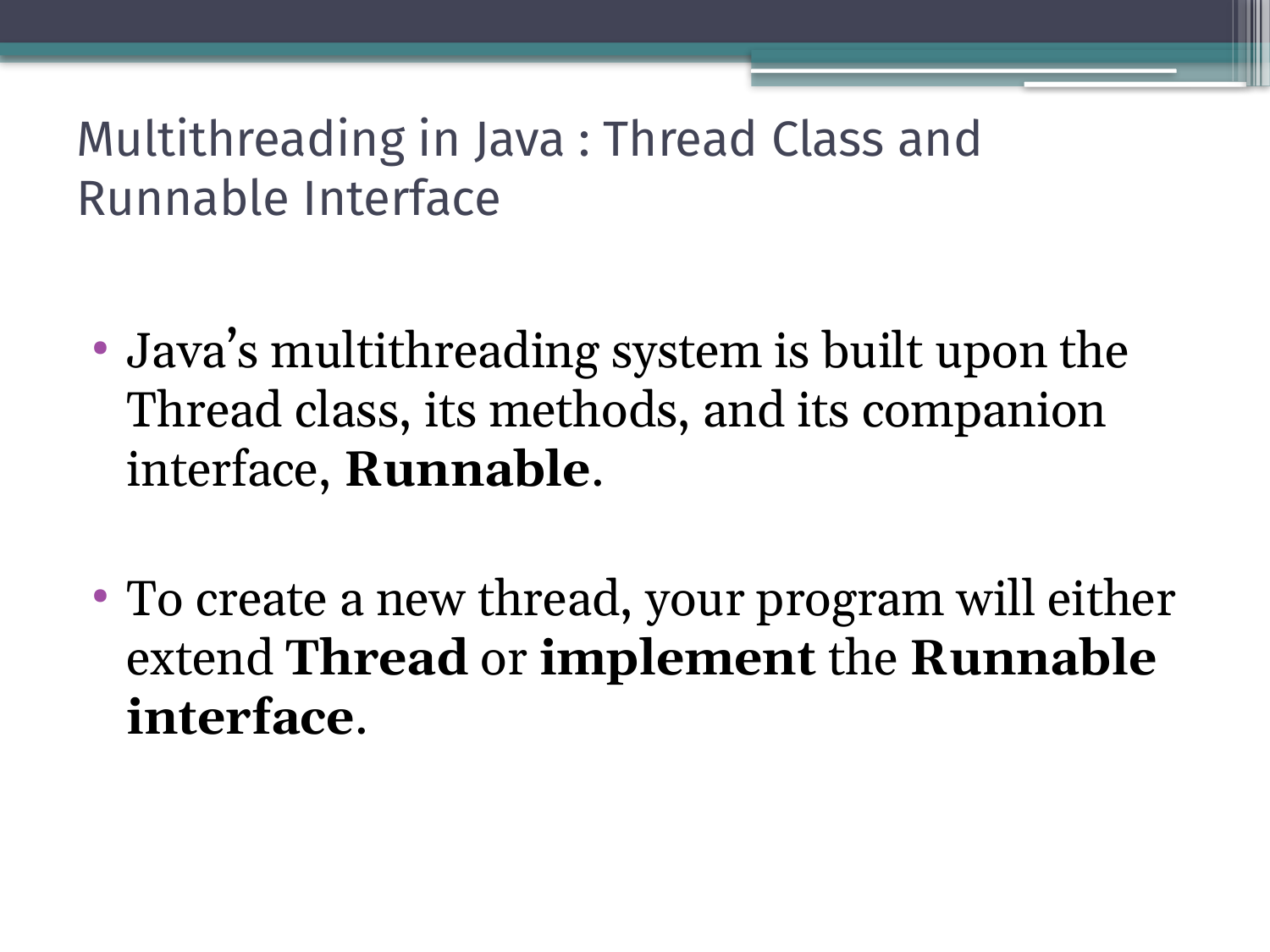

# Multithreading in Java : Thread Class and Runnable Interface
Java’s multithreading system is built upon the Thread class, its methods, and its companion interface, Runnable.

To create a new thread, your program will either extend Thread or implement the Runnable  interface.